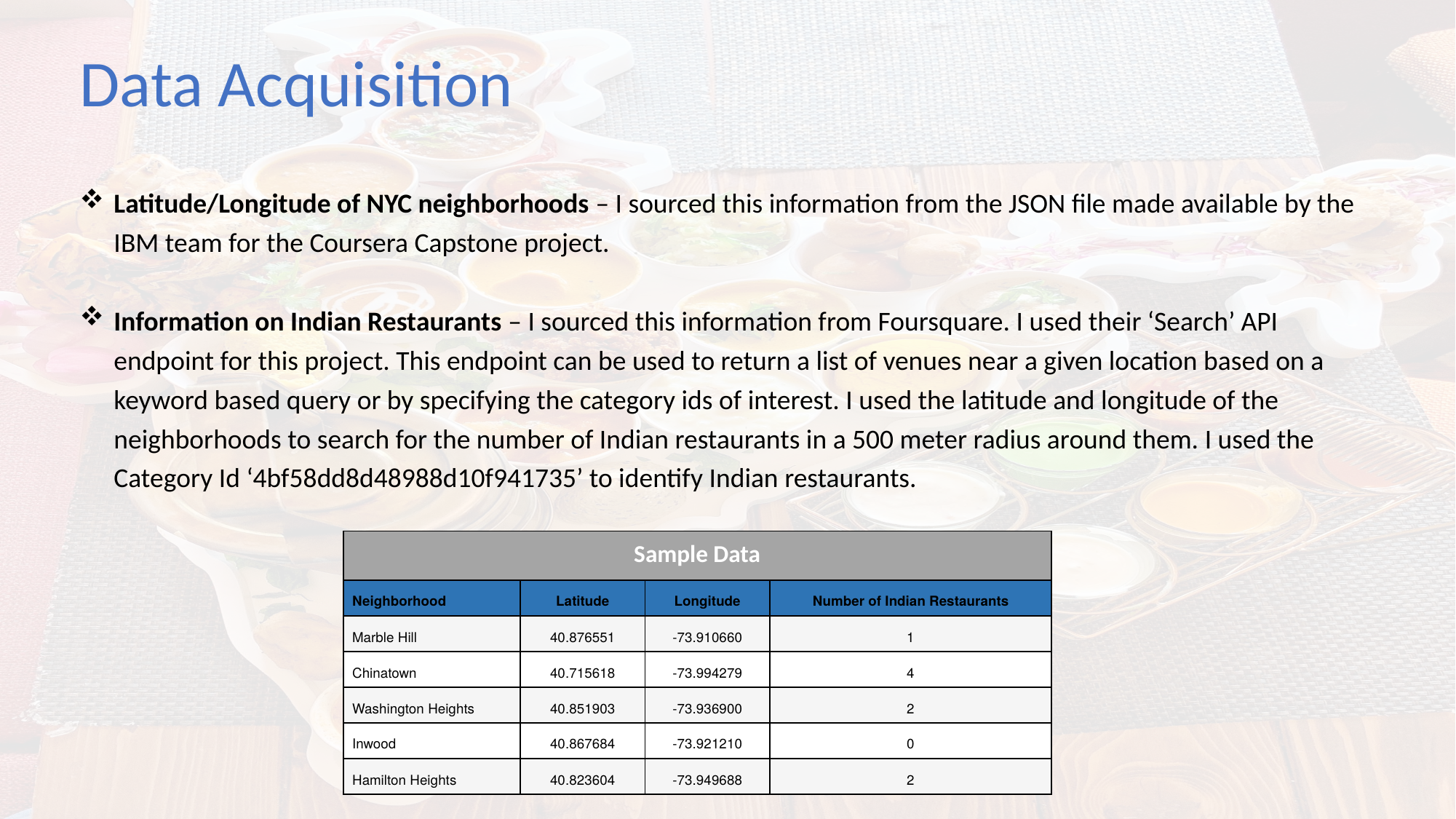

# Data Acquisition
Latitude/Longitude of NYC neighborhoods – I sourced this information from the JSON file made available by the IBM team for the Coursera Capstone project.

Information on Indian Restaurants – I sourced this information from Foursquare. I used their ‘Search’ API endpoint for this project. This endpoint can be used to return a list of venues near a given location based on a keyword based query or by specifying the category ids of interest. I used the latitude and longitude of the neighborhoods to search for the number of Indian restaurants in a 500 meter radius around them. I used the Category Id ‘4bf58dd8d48988d10f941735’ to identify Indian restaurants.
| Sample Data |  |  |  |
| --- | --- | --- | --- |
| Neighborhood | Latitude | Longitude | Number of Indian Restaurants |
| Marble Hill | 40.876551 | -73.910660 | 1 |
| Chinatown | 40.715618 | -73.994279 | 4 |
| Washington Heights | 40.851903 | -73.936900 | 2 |
| Inwood | 40.867684 | -73.921210 | 0 |
| Hamilton Heights | 40.823604 | -73.949688 | 2 |